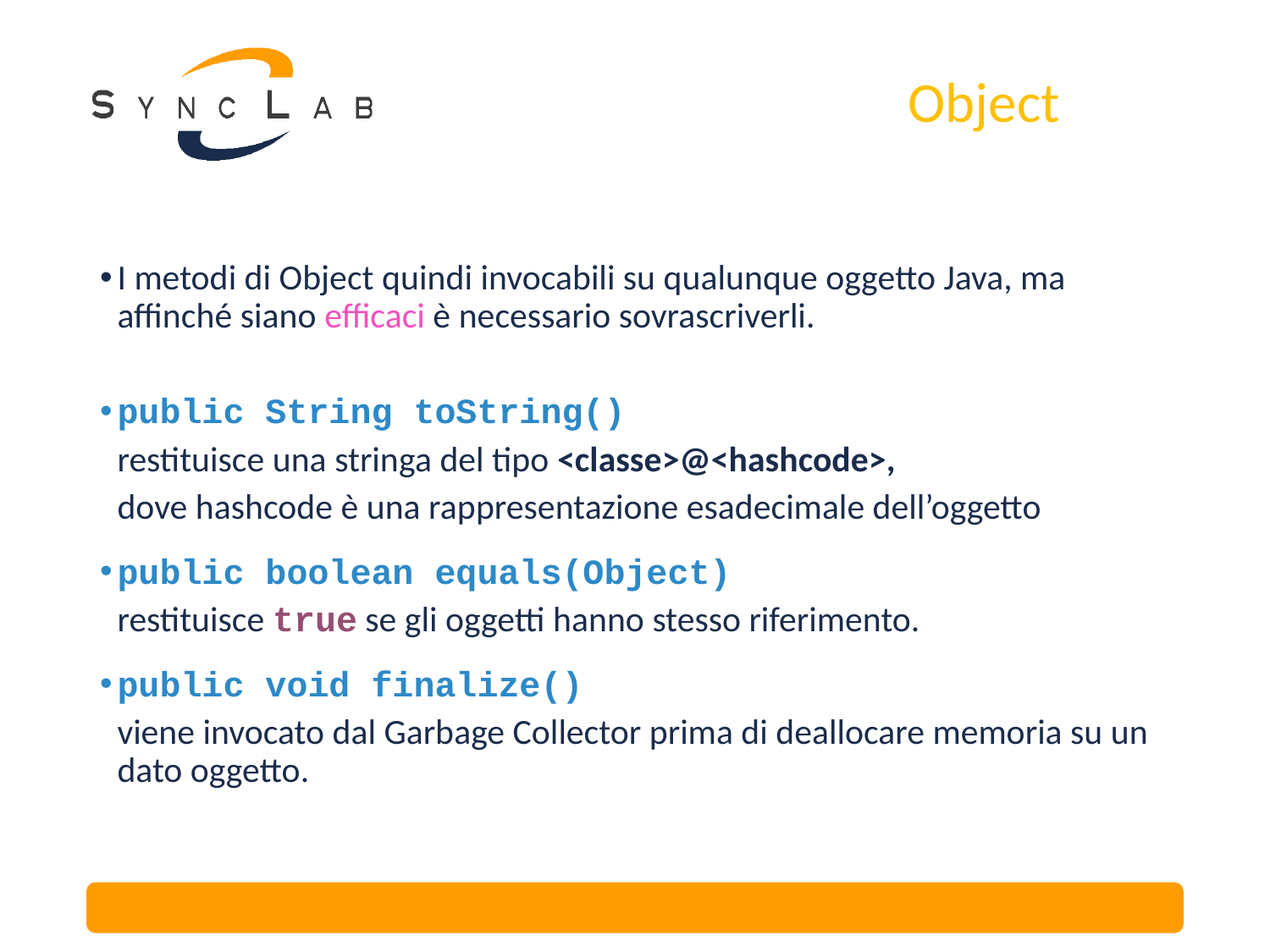

# Object
I metodi di Object quindi invocabili su qualunque oggetto Java, ma affinché siano efficaci è necessario sovrascriverli.

public String toString()
	restituisce una stringa del tipo <classe>@<hashcode>,
	dove hashcode è una rappresentazione esadecimale dell’oggetto
public boolean equals(Object)
	restituisce true se gli oggetti hanno stesso riferimento.
public void finalize()
	viene invocato dal Garbage Collector prima di deallocare memoria su un dato oggetto.